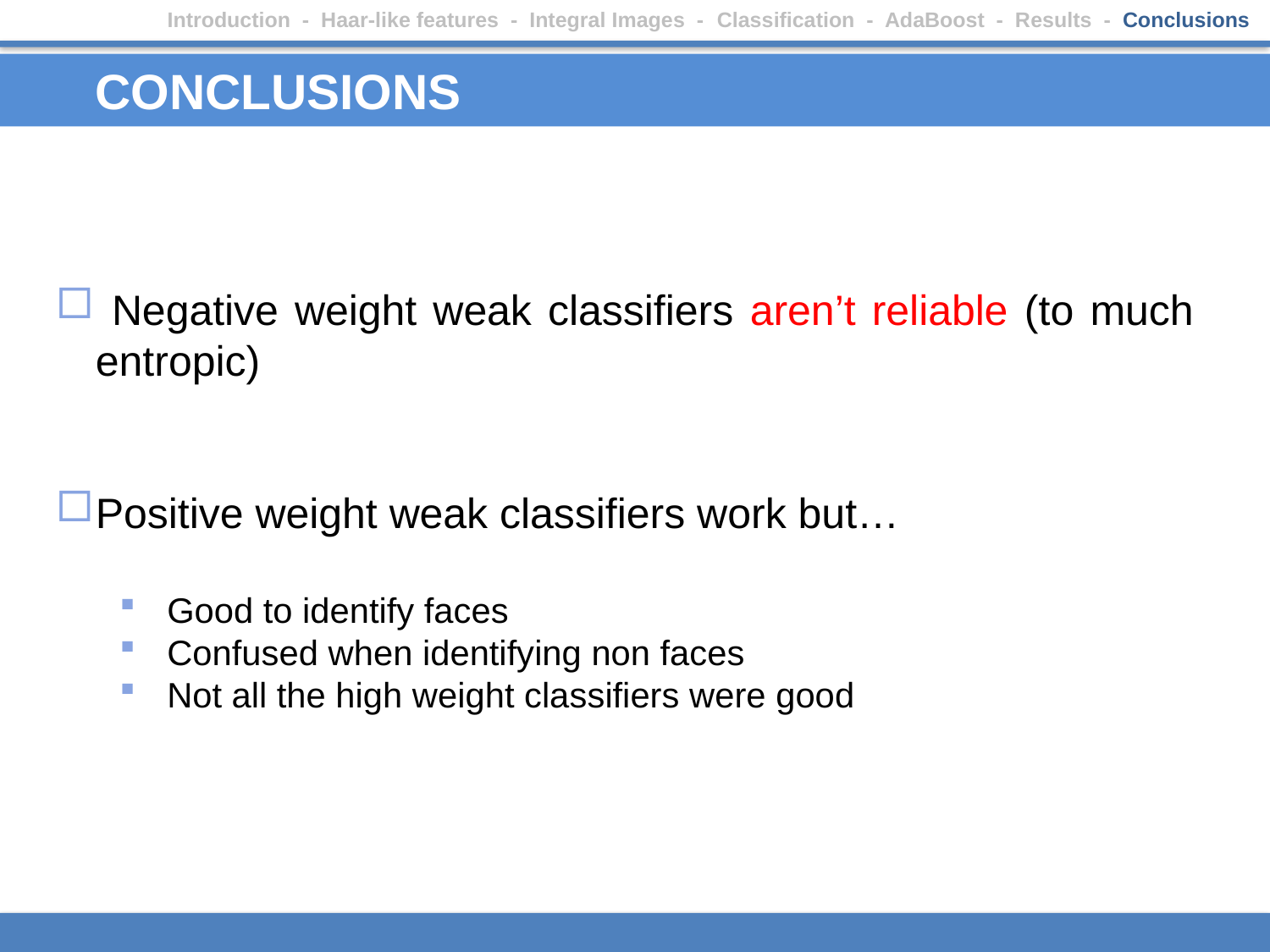

Introduction  -  Haar-like features  -  Integral Images  -  Classification  -  AdaBoost  -  Results  -  Conclusions

# CONCLUSIONS
 Negative weight weak classifiers aren’t reliable (to much entropic)

Positive weight weak classifiers work but…

Good to identify faces
Confused when identifying non faces
Not all the high weight classifiers were good